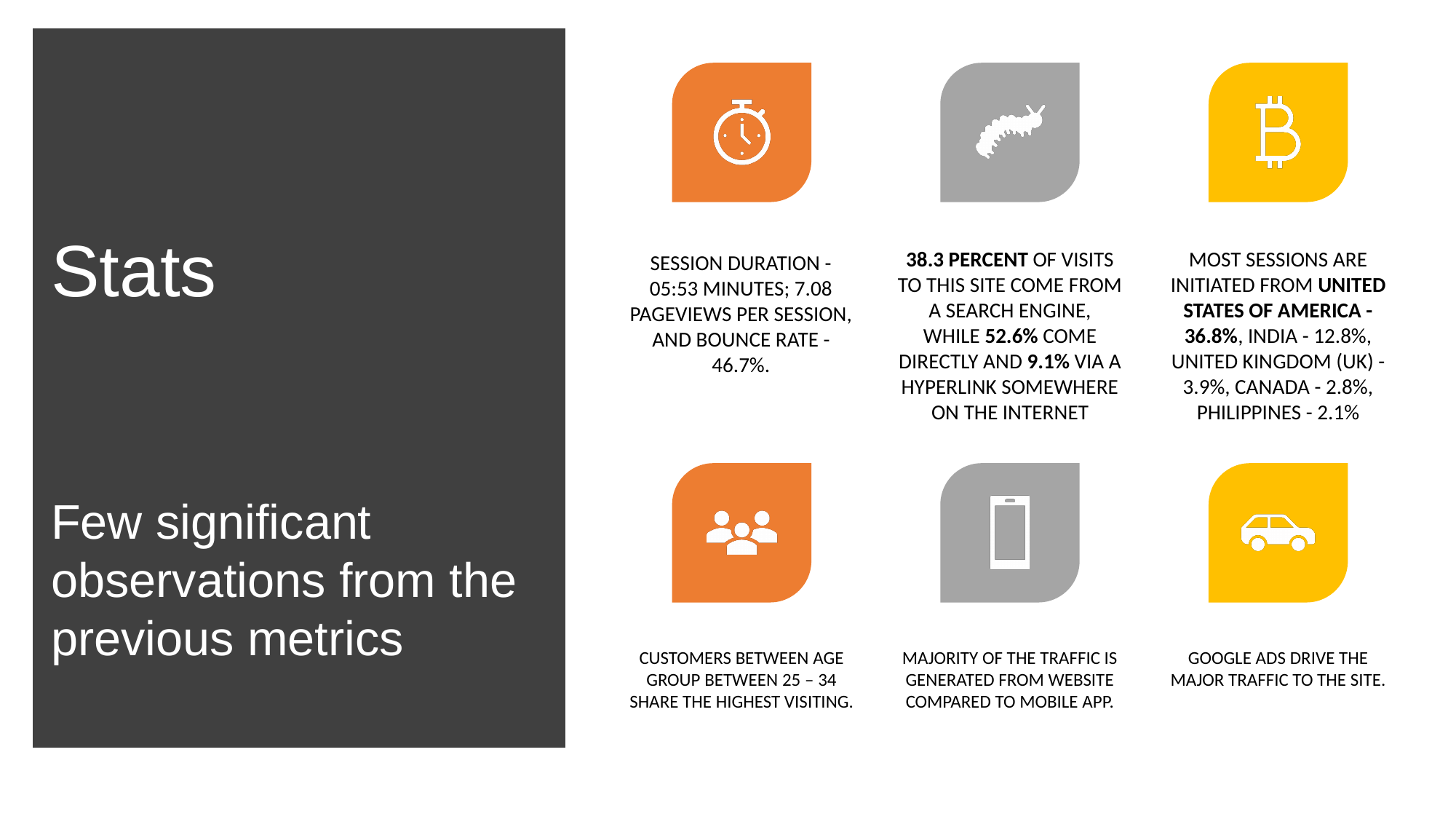

Session Duration - 05:53 minutes; 7.08 pageviews per Session, and Bounce Rate - 46.7%.
38.3 percent of visits to this site come from a search engine, while 52.6% come directly and 9.1% via a hyperlink somewhere on the internet
Most sessions are initiated from United States of America - 36.8%, India - 12.8%, United Kingdom (UK) - 3.9%, Canada - 2.8%, Philippines - 2.1%
Stats
Approach/Road Map
Customers between age group between 25 – 34 share the highest visiting.
Majority of the traffic is generated from website compared to mobile app.
Google ads drive the major traffic to the site.
Few significant observations from the previous metrics